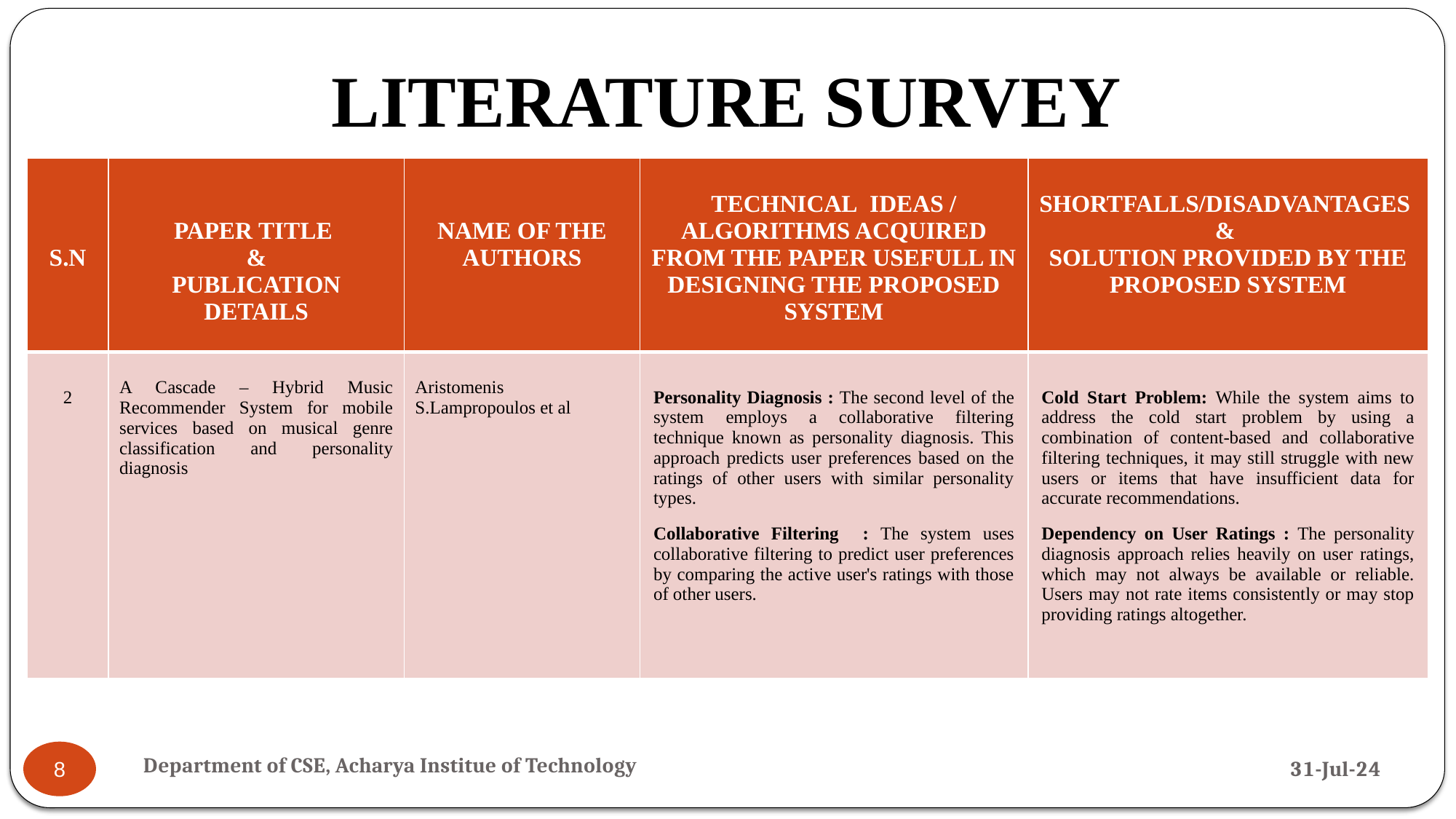

# LITERATURE SURVEY
| S.N | PAPER TITLE  & PUBLICATION DETAILS | NAME OF THE AUTHORS | TECHNICAL  IDEAS / ALGORITHMS ACQUIRED FROM THE PAPER USEFULL IN DESIGNING THE PROPOSED SYSTEM | SHORTFALLS/DISADVANTAGES  &  SOLUTION PROVIDED BY THE PROPOSED SYSTEM |
| --- | --- | --- | --- | --- |
| 2 | A Cascade – Hybrid Music Recommender System for mobile services based on musical genre classification and personality diagnosis | Aristomenis S.Lampropoulos et al | Personality Diagnosis : The second level of the system employs a collaborative filtering technique known as personality diagnosis. This approach predicts user preferences based on the ratings of other users with similar personality types. Collaborative Filtering : The system uses collaborative filtering to predict user preferences by comparing the active user's ratings with those of other users. | Cold Start Problem: While the system aims to address the cold start problem by using a combination of content-based and collaborative filtering techniques, it may still struggle with new users or items that have insufficient data for accurate recommendations. Dependency on User Ratings : The personality diagnosis approach relies heavily on user ratings, which may not always be available or reliable. Users may not rate items consistently or may stop providing ratings altogether. |
Department of CSE, Acharya Institue of Technology
31-Jul-24
8